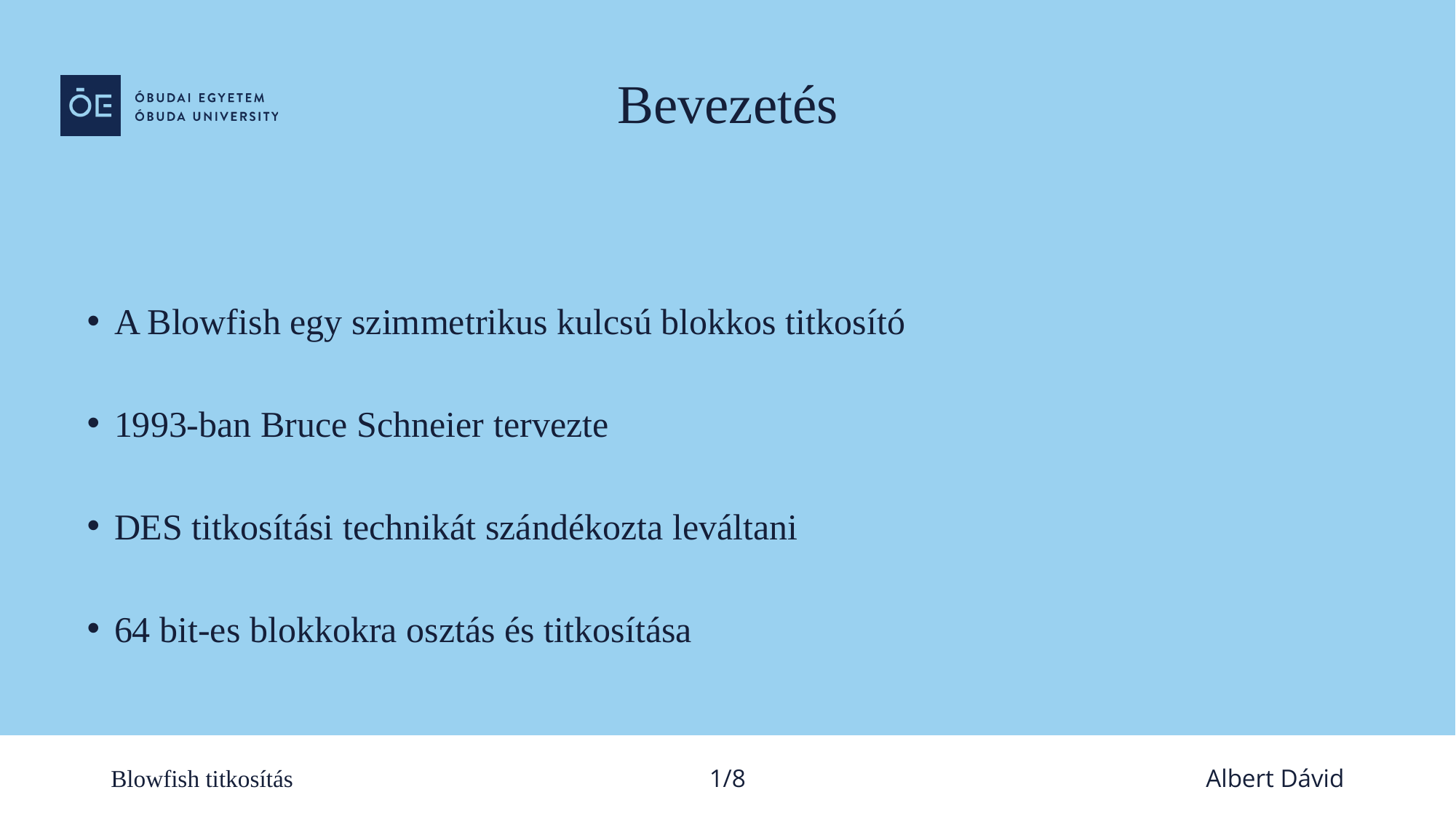

Bevezetés
A Blowfish egy szimmetrikus kulcsú blokkos titkosító
1993-ban Bruce Schneier tervezte
DES titkosítási technikát szándékozta leváltani
64 bit-es blokkokra osztás és titkosítása
1/8
Blowfish titkosítás
Albert Dávid